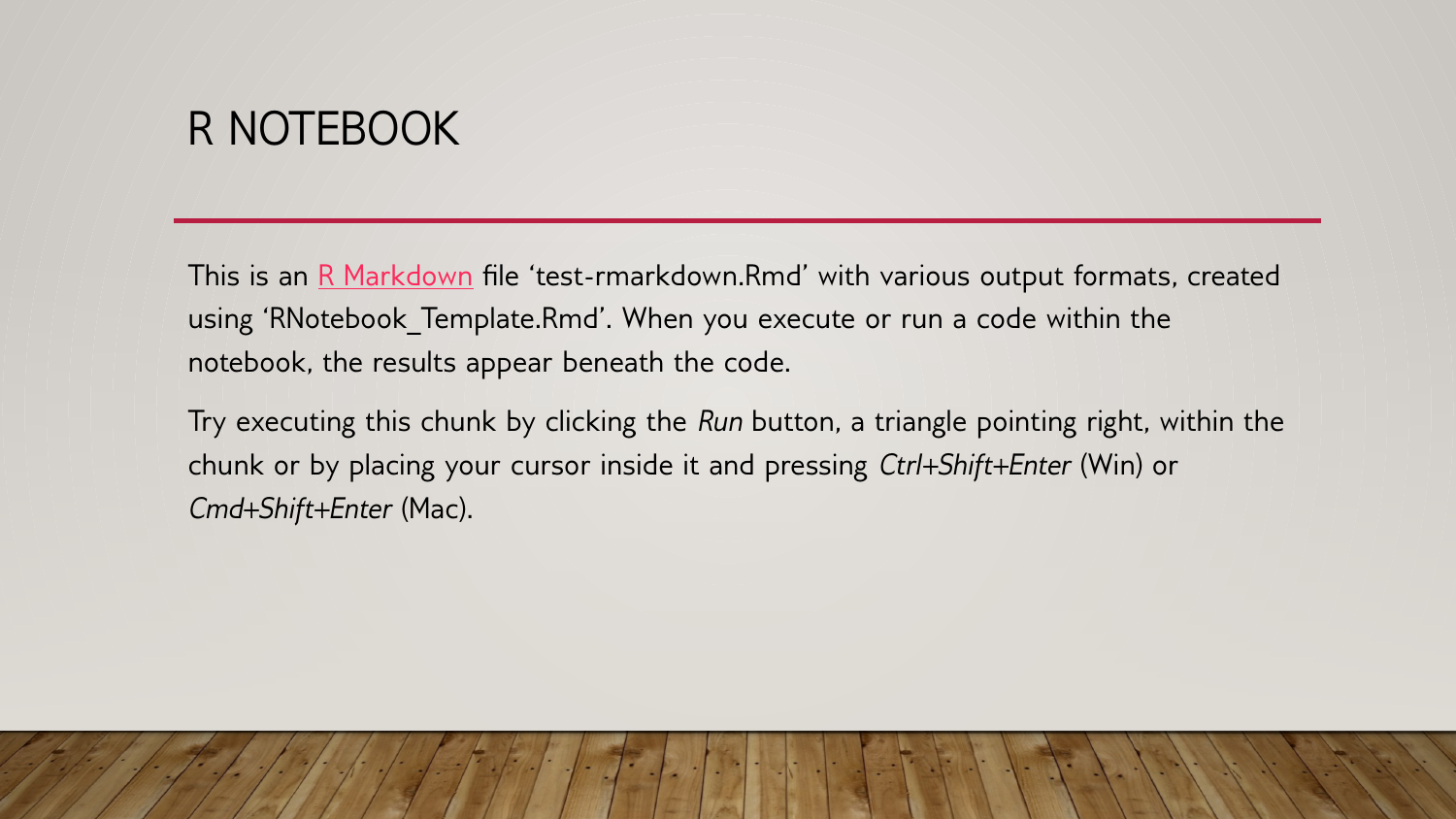

# R Notebook
This is an R Markdown file ‘test-rmarkdown.Rmd’ with various output formats, created using ‘RNotebook_Template.Rmd’. When you execute or run a code within the notebook, the results appear beneath the code.
Try executing this chunk by clicking the Run button, a triangle pointing right, within the chunk or by placing your cursor inside it and pressing Ctrl+Shift+Enter (Win) or Cmd+Shift+Enter (Mac).